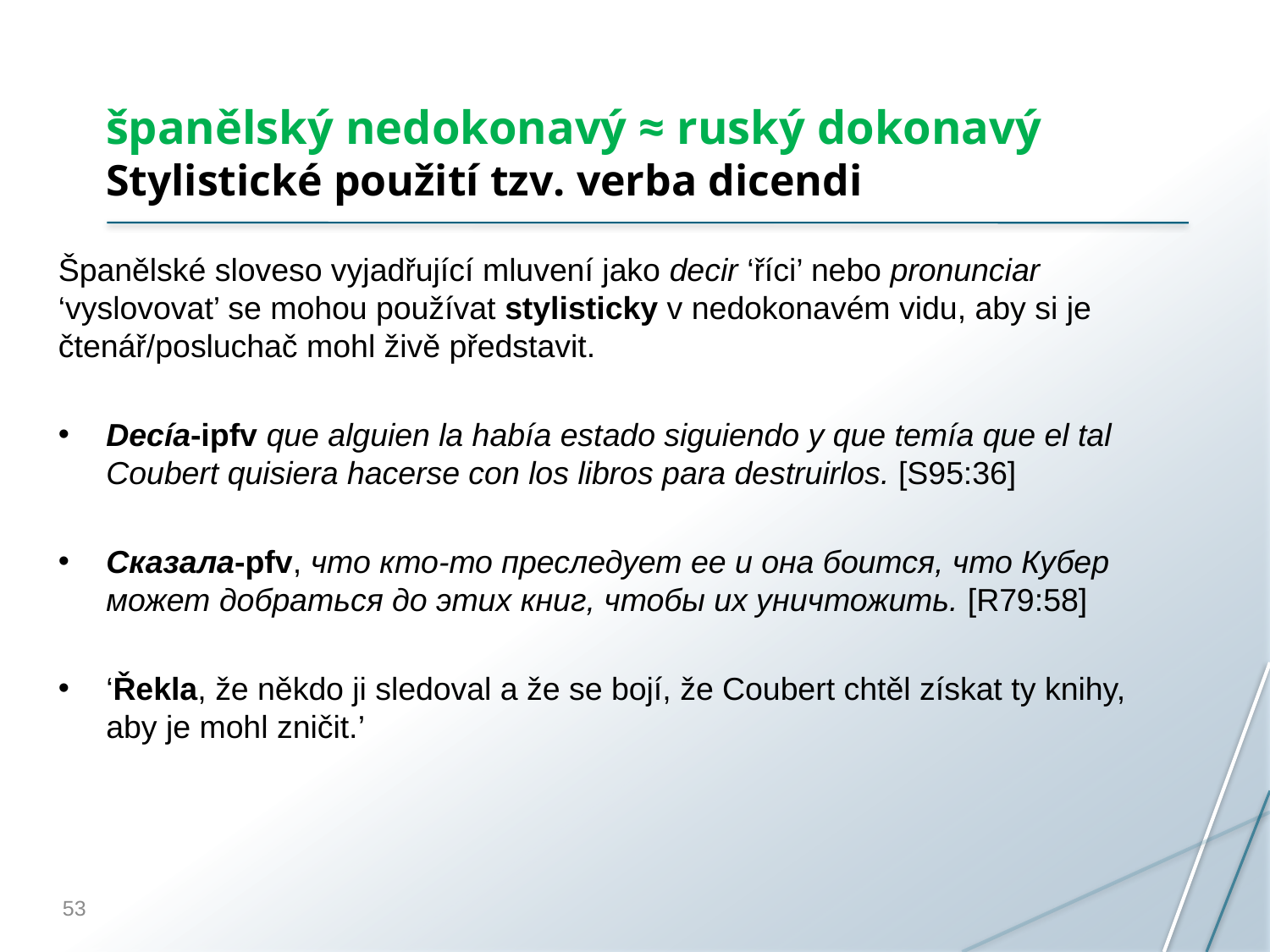

# španělský nedokonavý ≈ ruský dokonavý Stylistické použití tzv. verba dicendi
Španělské sloveso vyjadřující mluvení jako decir ‘říci’ nebo pronunciar ‘vyslovovat’ se mohou používat stylisticky v nedokonavém vidu, aby si je čtenář/posluchač mohl živě představit.

Decía-ipfv que alguien la había estado siguiendo y que temía que el tal Coubert quisiera hacerse con los libros para destruirlos. [S95:36]

Сказала-pfv, что кто-то преследует ее и она боится, что Кубер может добраться до этих книг, чтобы их уничтожить. [R79:58]

‘Řekla, že někdo ji sledoval a že se bojí, že Coubert chtěl získat ty knihy, aby je mohl zničit.’
53